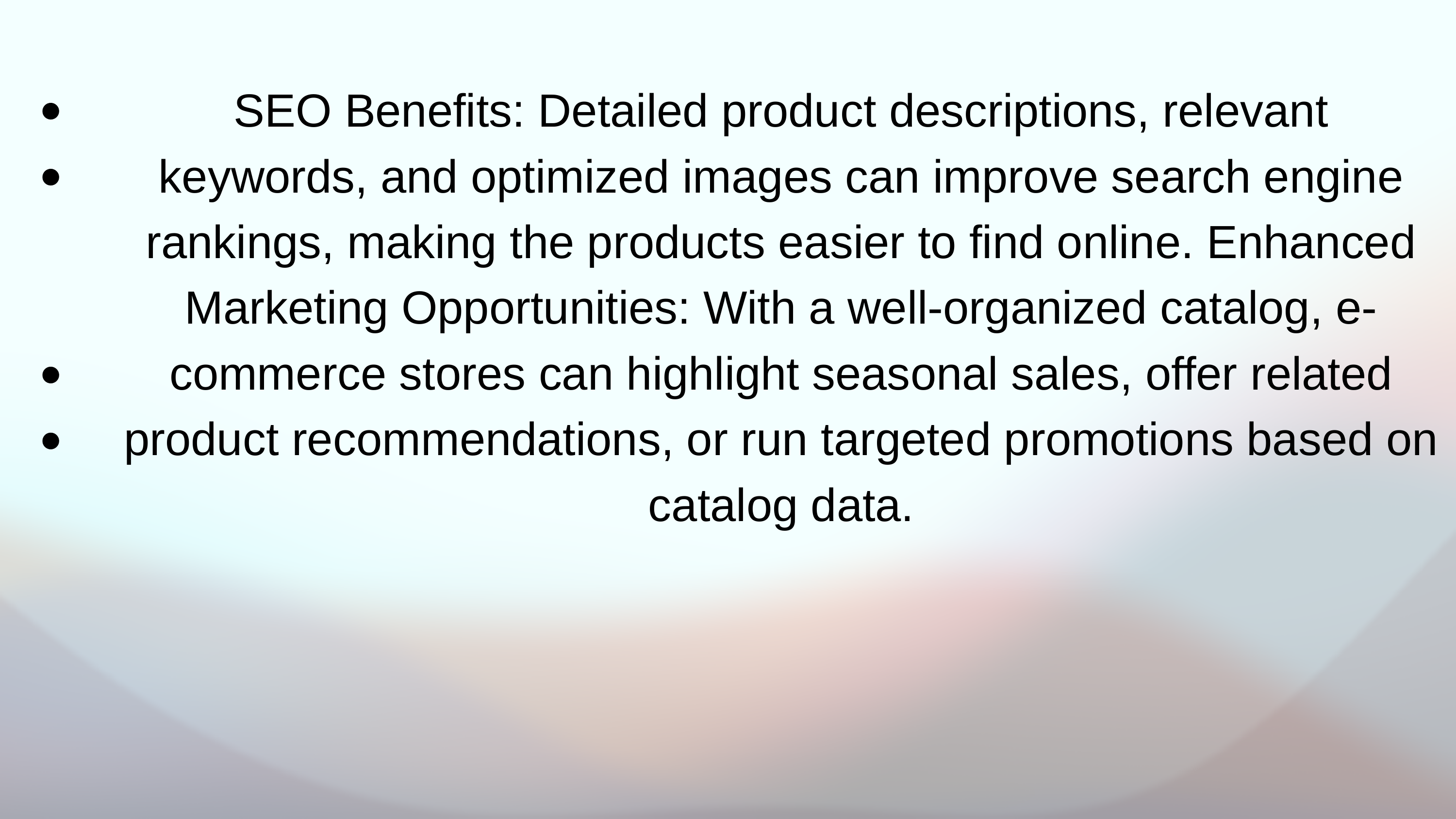

SEO Benefits: Detailed product descriptions, relevant keywords, and optimized images can improve search engine rankings, making the products easier to find online. Enhanced Marketing Opportunities: With a well-organized catalog, e-commerce stores can highlight seasonal sales, offer related product recommendations, or run targeted promotions based on catalog data.